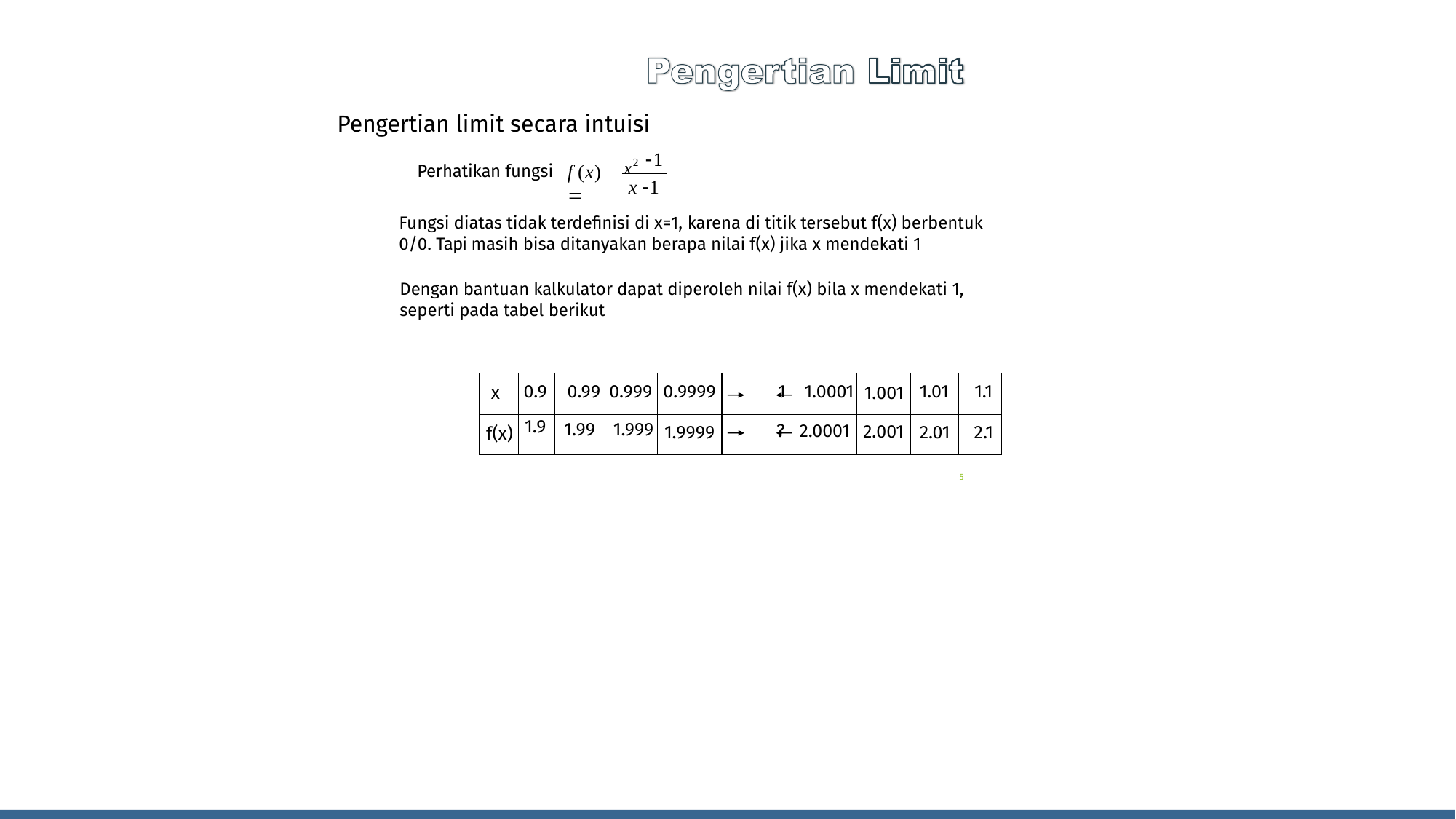

# Pengertian limit secara intuisi
x2
−1
f (x) =
Perhatikan fungsi

x −1
Fungsi diatas tidak terdefinisi di x=1, karena di titik tersebut f(x) berbentuk  0/0. Tapi masih bisa ditanyakan berapa nilai f(x) jika x mendekati 1

Dengan bantuan kalkulator dapat diperoleh nilai f(x) bila x mendekati 1,
seperti pada tabel berikut
| x | 0.9 | 0.99 | 0.999 | 0.9999 | 1 | 1.0001 | 1.001 | 1.01 | 1.1 |
| --- | --- | --- | --- | --- | --- | --- | --- | --- | --- |
| f(x) | 1.9 | 1.99 | 1.999 | 1.9999 | ? | 2.0001 | 2.001 | 2.01 | 2.1 |

5